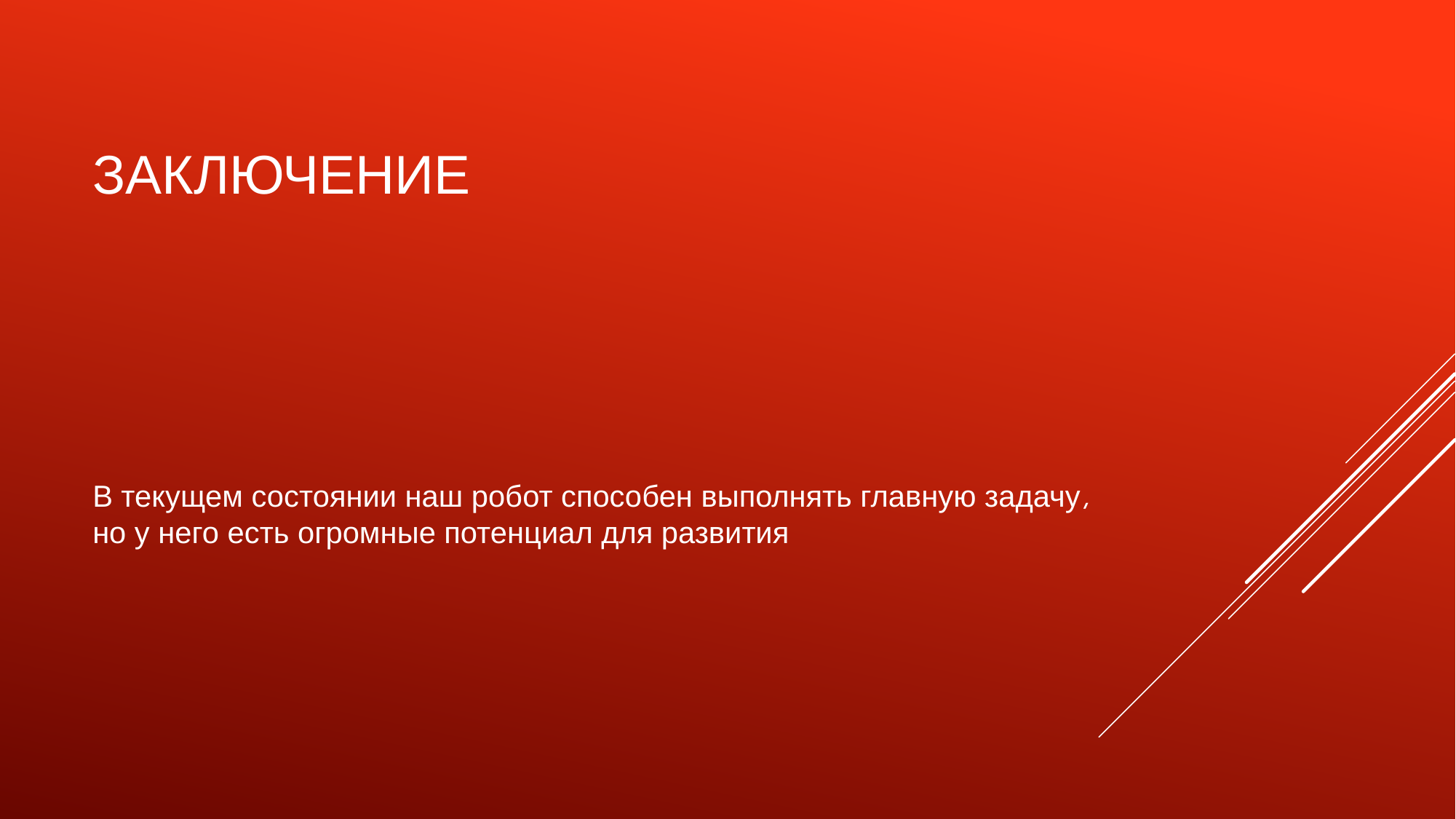

# Заключение
В текущем состоянии наш робот способен выполнять главную задачу, но у него есть огромные потенциал для развития